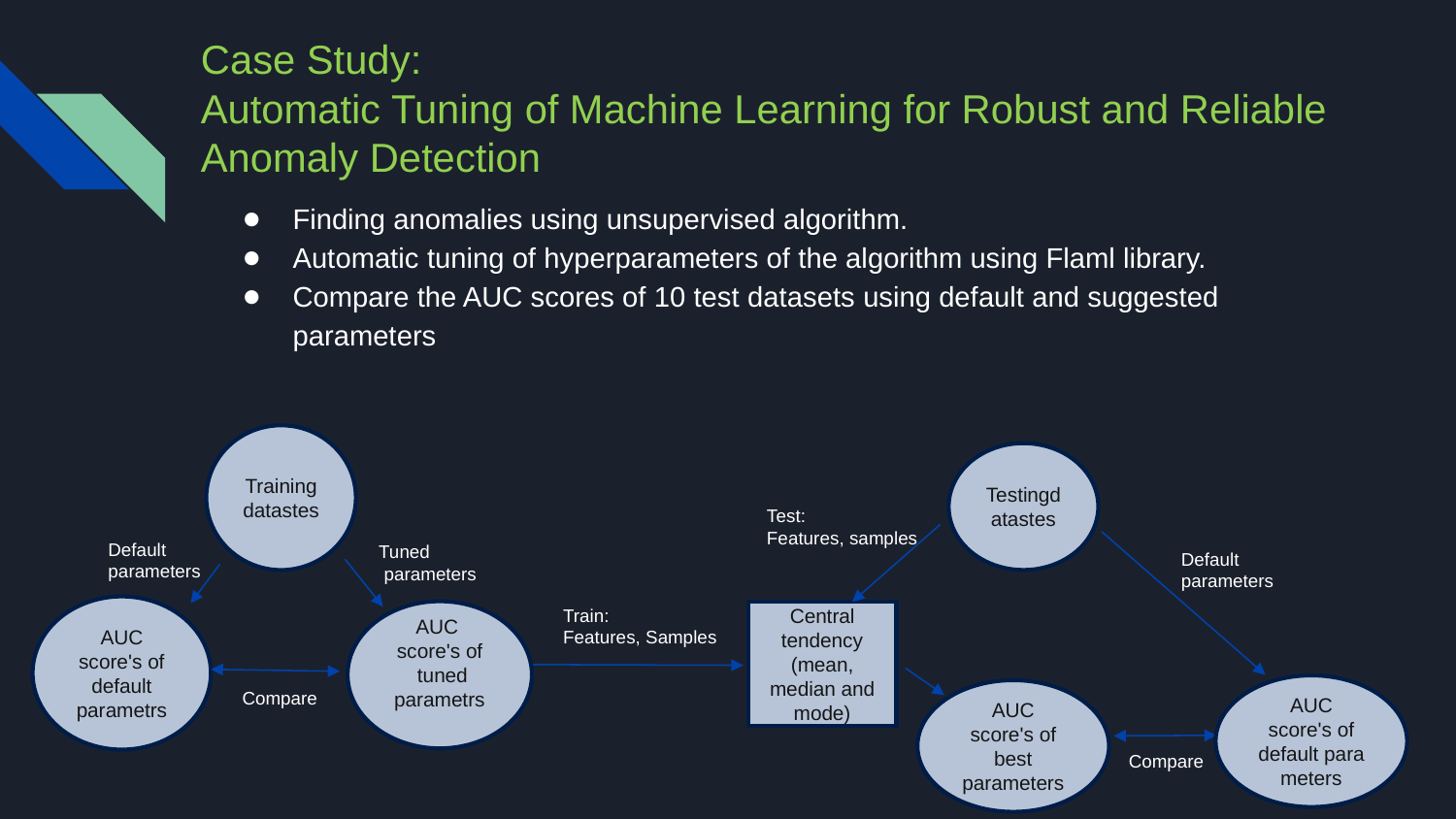

# Case Study: Automatic Tuning of Machine Learning for Robust and Reliable Anomaly Detection
Finding anomalies using unsupervised algorithm.
Automatic tuning of hyperparameters of the algorithm using Flaml library.
Compare the AUC scores of 10 test datasets using default and suggested parameters
Training datastes
Testingdatastes
Test:
Features, samples
Default parameters
Tuned
 parameters
Default parameters
AUC score's of default parametrs
Train:
Features, Samples
AUC
score's of
 tuned
parametrs

Central tendency (mean, median and mode)
AUC score's of default parameters
Compare
AUC score's of best parameters
Compare